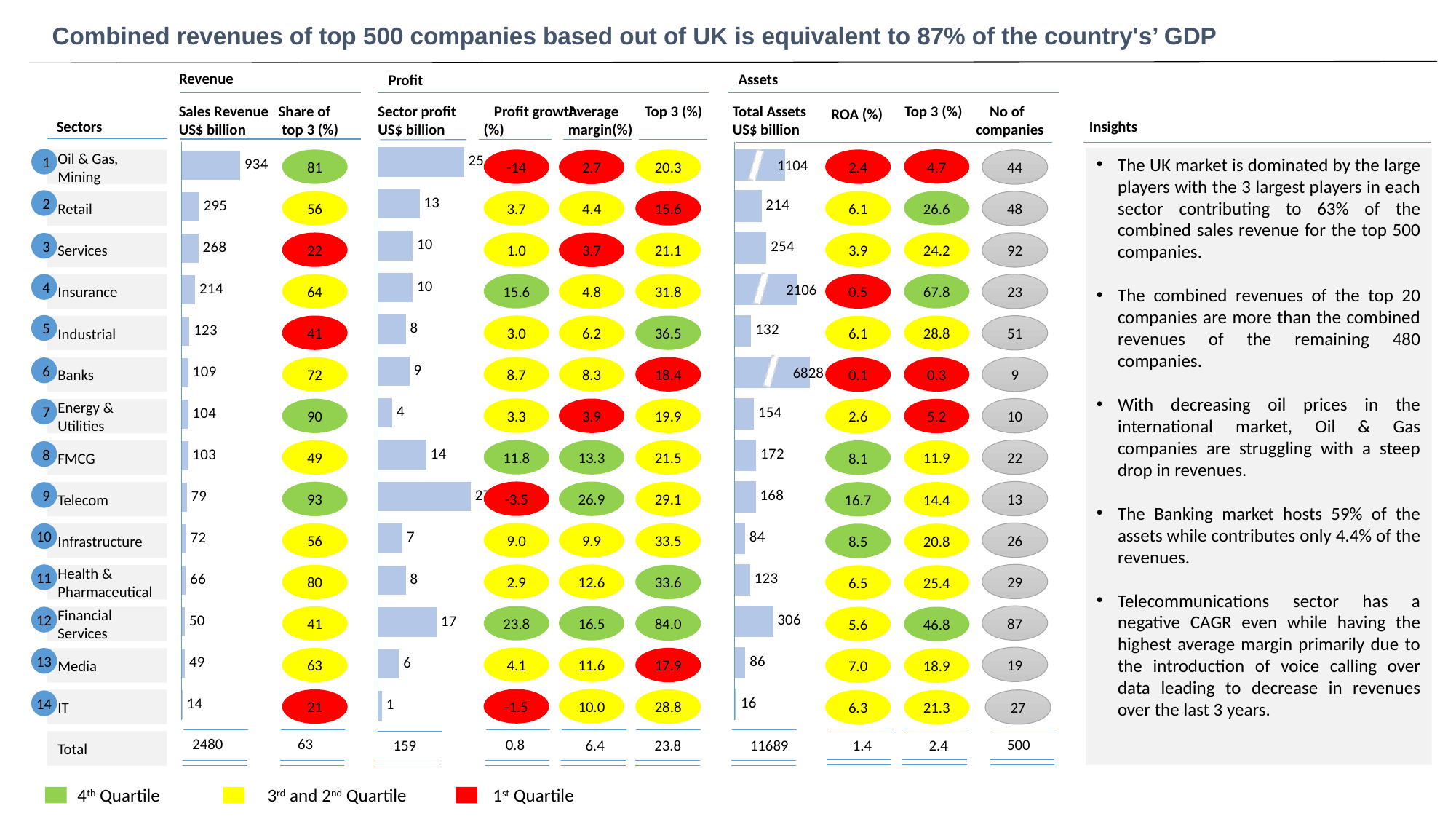

Combined revenues of top 500 companies based out of UK is equivalent to 87% of the country's’ GDP

Revenue
Assets
Profit
Sales Revenue US$ billion
Share of
 top 3 (%)
Sector profit
US$ billion
   Profit growth (%)
Average margin(%)
Top 3 (%)
Total Assets
US$ billion
 Top 3 (%)
    No of companies
ROA (%)

### Chart

| Category | Series 1 |
|---|---|
| Real estate | 16.0 |
| Category 2 | 86.0 |
|  | 306.0 |
| Category 3 | 123.0 |
| Category 4 | 84.0 |
Sectors
Insights

### Chart

| Category | Series 1 |
|---|---|
| Real estate | 1.0 |
| Category 2 | 6.0 |
|  | 17.0 |
| Category 3 | 8.0 |
| Category 4 | 7.0 |

### Chart

| Category | Series 1 |
|---|---|
| Real estate | 14.0 |
| Category 2 | 49.0 |
|  | 50.0 |
| Category 3 | 66.0 |
| Category 4 | 72.0 |
The UK market is dominated by the large players with the 3 largest players in each sector contributing to 63% of the combined sales revenue for the top 500 companies.

The combined revenues of the top 20 companies are more than the combined revenues of the remaining 480 companies.

With decreasing oil prices in the international market, Oil & Gas companies are struggling with a steep drop in revenues.

The Banking market hosts 59% of the assets while contributes only 4.4% of the revenues.

Telecommunications sector has a negative CAGR even while having the highest average margin primarily due to the introduction of voice calling over data leading to decrease in revenues over the last 3 years.

1
4.7
81
-14
20.3
2.4

Oil & Gas, Mining
2.7
44
1104
2
26.6
3.7
56
15.6
6.1
4.4
Retail
48
24.2
1.0
22
21.1
3.9
3.7
92
Services
3

4
15.6
67.8
64
31.8
4.8
0.5
23
Insurance
2106
5
3.0
41
36.5
28.8
6.2
51
6.1
Industrial

8.7
9
72
18.4
8.3
0.3
0.1
Banks
6
6828
3.3
10
3.9
90
19.9
7
5.2
2.6
Energy & Utilities
11.8
22
13.3
49
21.5
11.9
FMCG
8.1
8
13
-3.5
26.9
93
29.1
14.4
Telecom
9
16.7
26
9.0
9.9
10
56
33.5
Infrastructure
20.8
8.5
11
29
12.6
2.9
80
33.6
Health & Pharmaceutical
25.4
6.5
87
16.5
23.8
41
84.0
Financial Services
12
46.8
5.6
19
11.6
4.1
63
17.9
13
Media
18.9
7.0
10.0
-1.5
21
28.8
IT

6.3
21.3
27
14
 63
2480
500
  0.8
    6.4
     1.4
  23.8
   2.4
159
11689
Total
4th Quartile
3rd and 2nd Quartile
1st Quartile